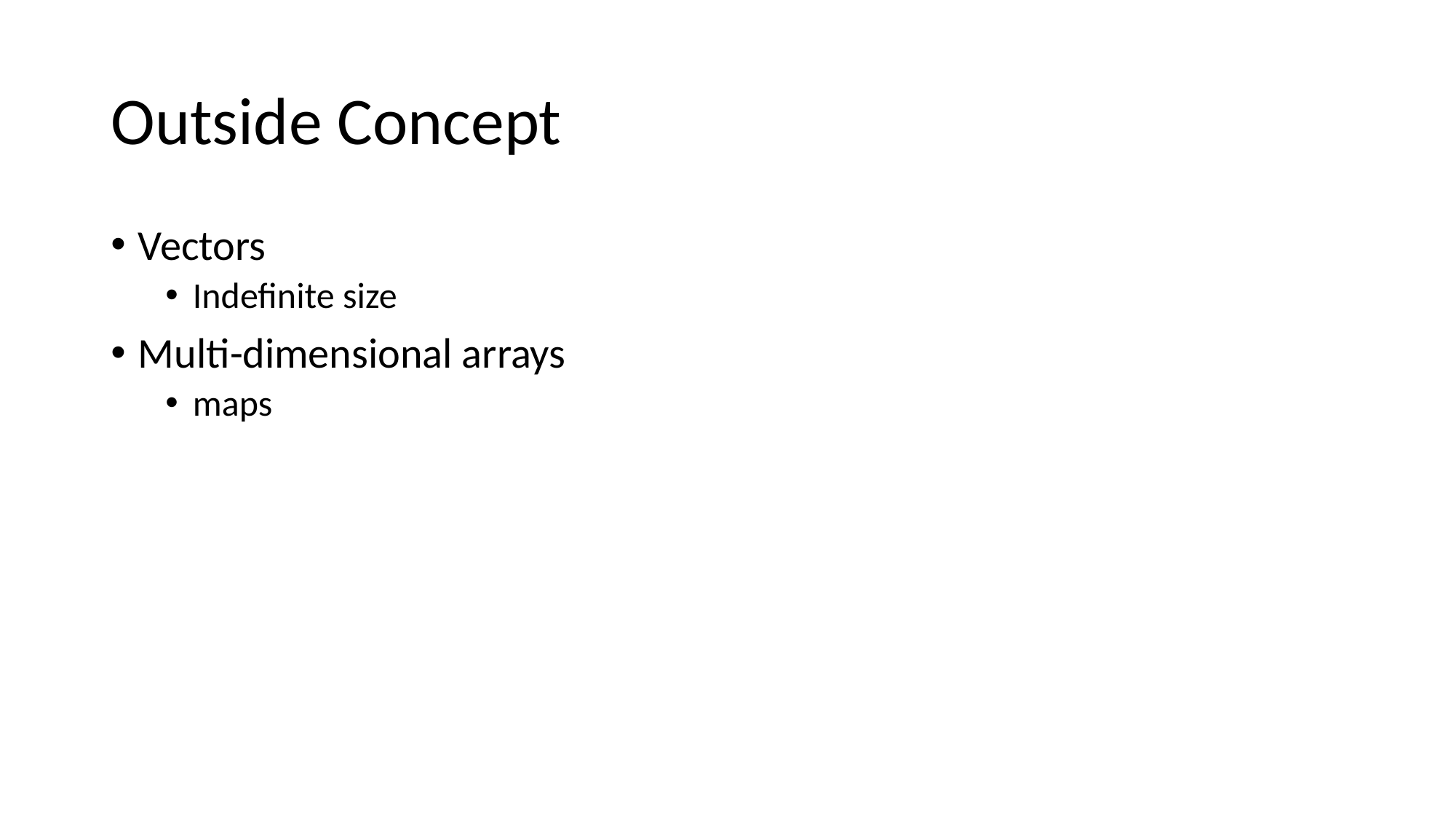

# Outside Concept
Vectors
Indefinite size
Multi-dimensional arrays
maps